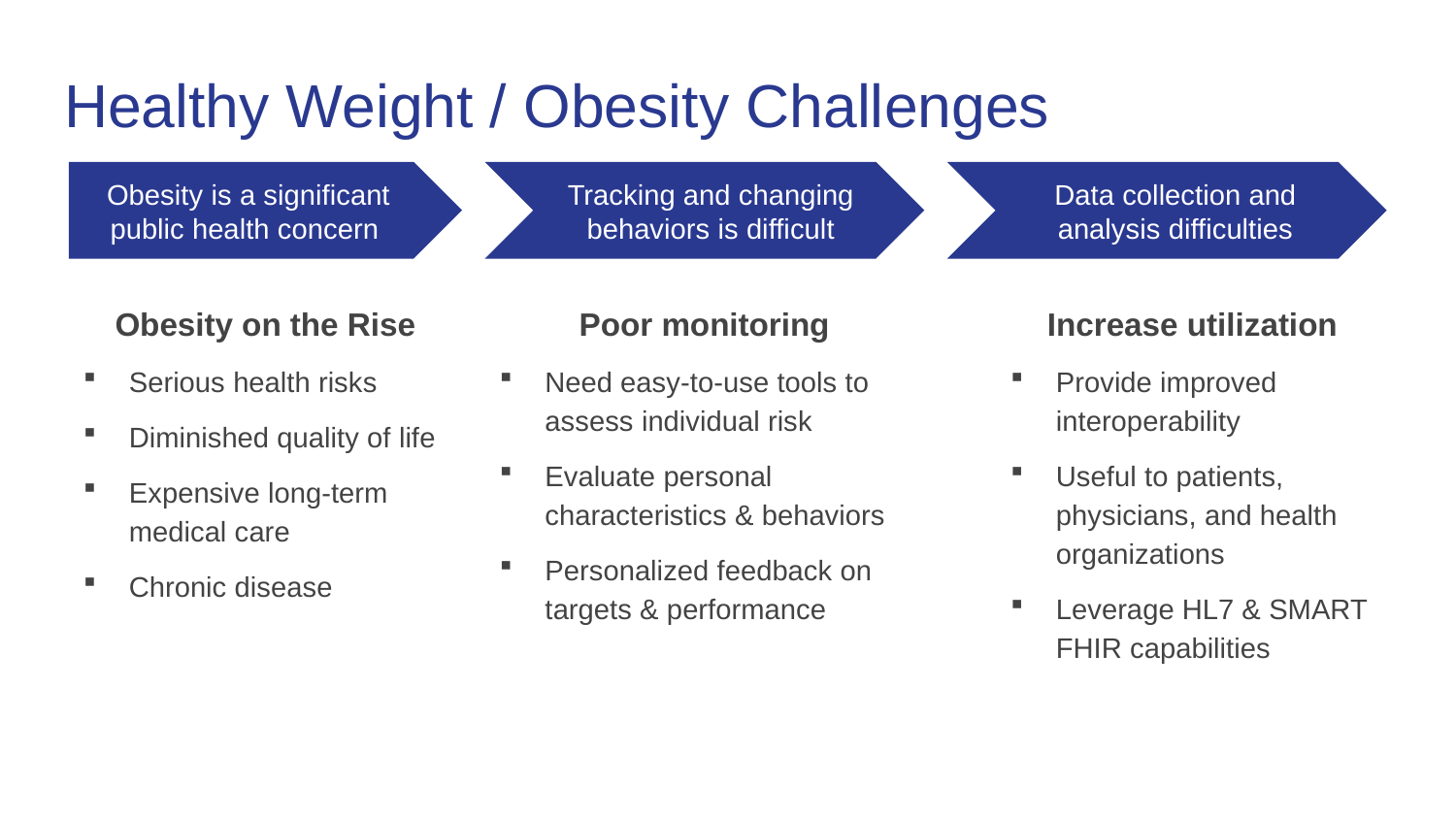

# Healthy Weight / Obesity Challenges

Obesity is a significant public health concern

Tracking and changing behaviors is difficult
Data collection and analysis difficulties
Obesity on the Rise
Serious health risks
Diminished quality of life
Expensive long-term medical care
Chronic disease
Poor monitoring
Need easy-to-use tools to assess individual risk
Evaluate personal characteristics & behaviors
Personalized feedback on targets & performance

Increase utilization
Provide improved interoperability
Useful to patients, physicians, and health organizations
Leverage HL7 & SMART FHIR capabilities